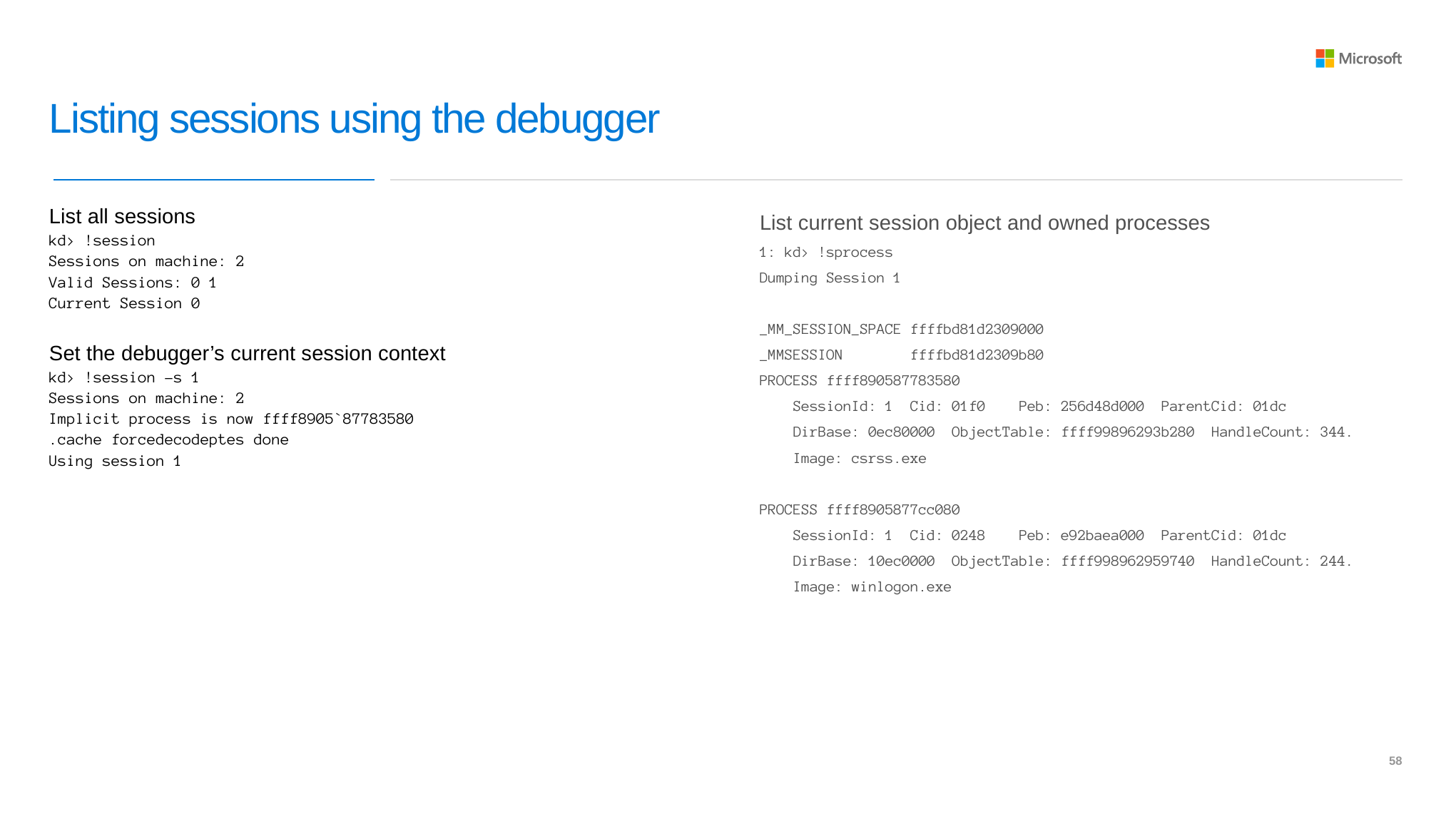

# Listing sessions using the debugger
List all sessions
kd> !session
Sessions on machine: 2
Valid Sessions: 0 1
Current Session 0

Set the debugger’s current session context
kd> !session -s 1
Sessions on machine: 2
Implicit process is now ffff8905`87783580
.cache forcedecodeptes done
Using session 1
List current session object and owned processes
1: kd> !sprocess
Dumping Session 1

_MM_SESSION_SPACE ffffbd81d2309000
_MMSESSION        ffffbd81d2309b80
PROCESS ffff890587783580
    SessionId: 1  Cid: 01f0    Peb: 256d48d000  ParentCid: 01dc
    DirBase: 0ec80000  ObjectTable: ffff99896293b280  HandleCount: 344.
    Image: csrss.exe

PROCESS ffff8905877cc080
    SessionId: 1  Cid: 0248    Peb: e92baea000  ParentCid: 01dc
    DirBase: 10ec0000  ObjectTable: ffff998962959740  HandleCount: 244.
    Image: winlogon.exe

58